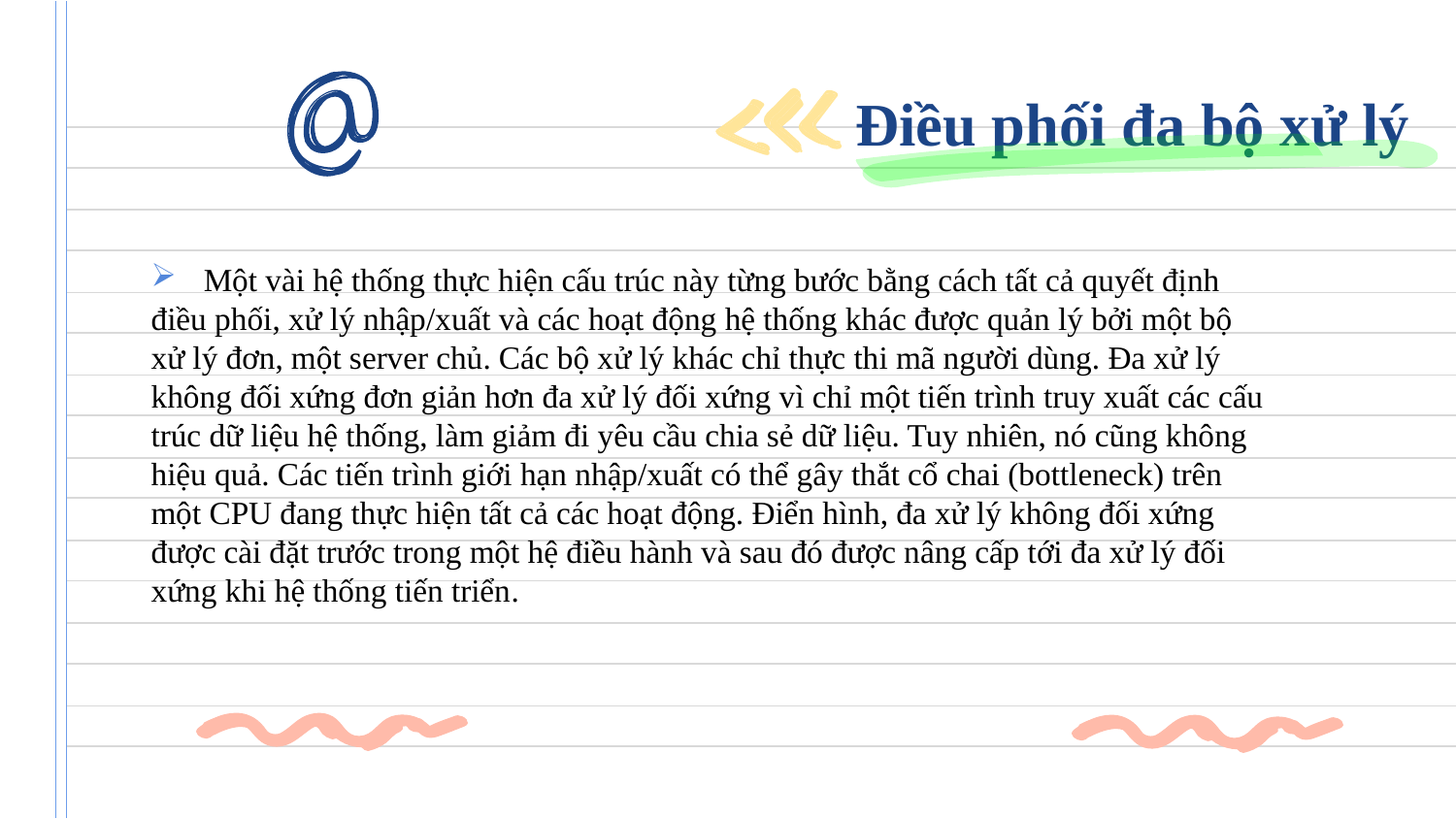

# Điều phối đa bộ xử lý

Một vài hệ thống thực hiện cấu trúc này từng bước bằng cách tất cả quyết định
điều phối, xử lý nhập/xuất và các hoạt động hệ thống khác được quản lý bởi một bộ
xử lý đơn, một server chủ. Các bộ xử lý khác chỉ thực thi mã người dùng. Đa xử lý
không đối xứng đơn giản hơn đa xử lý đối xứng vì chỉ một tiến trình truy xuất các cấu
trúc dữ liệu hệ thống, làm giảm đi yêu cầu chia sẻ dữ liệu. Tuy nhiên, nó cũng không
hiệu quả. Các tiến trình giới hạn nhập/xuất có thể gây thắt cổ chai (bottleneck) trên
một CPU đang thực hiện tất cả các hoạt động. Điển hình, đa xử lý không đối xứng
được cài đặt trước trong một hệ điều hành và sau đó được nâng cấp tới đa xử lý đối
xứng khi hệ thống tiến triển.